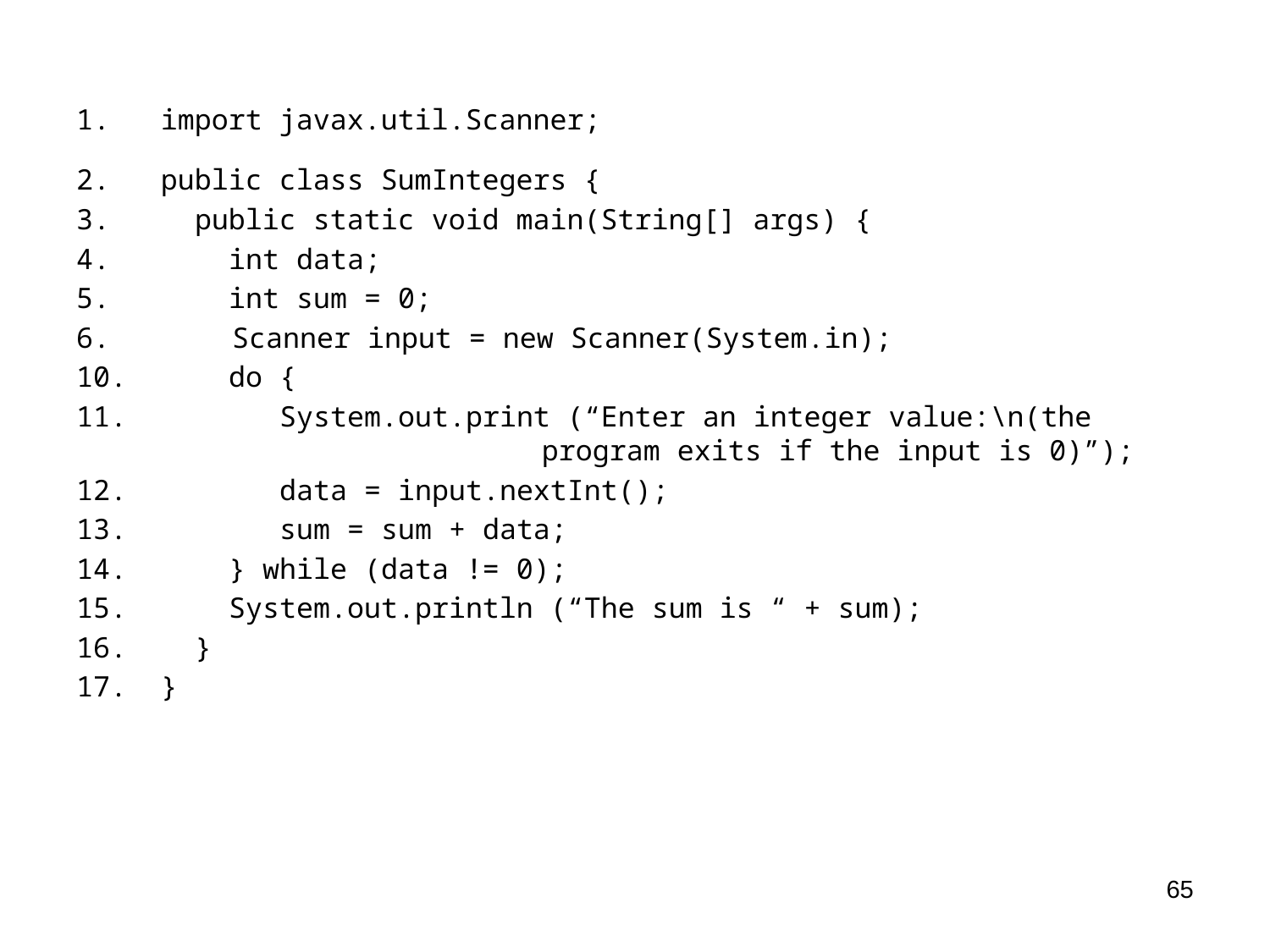

import javax.util.Scanner;
public class SumIntegers {
  public static void main(String[] args) {
    int data;
    int sum = 0;
Scanner input = new Scanner(System.in);
    do {
       System.out.print (“Enter an integer value:\n(the    				program exits if the input is 0)”);
       data = input.nextInt();
       sum = sum + data;
    } while (data != 0);
    System.out.println (“The sum is “ + sum);
  }
}
65